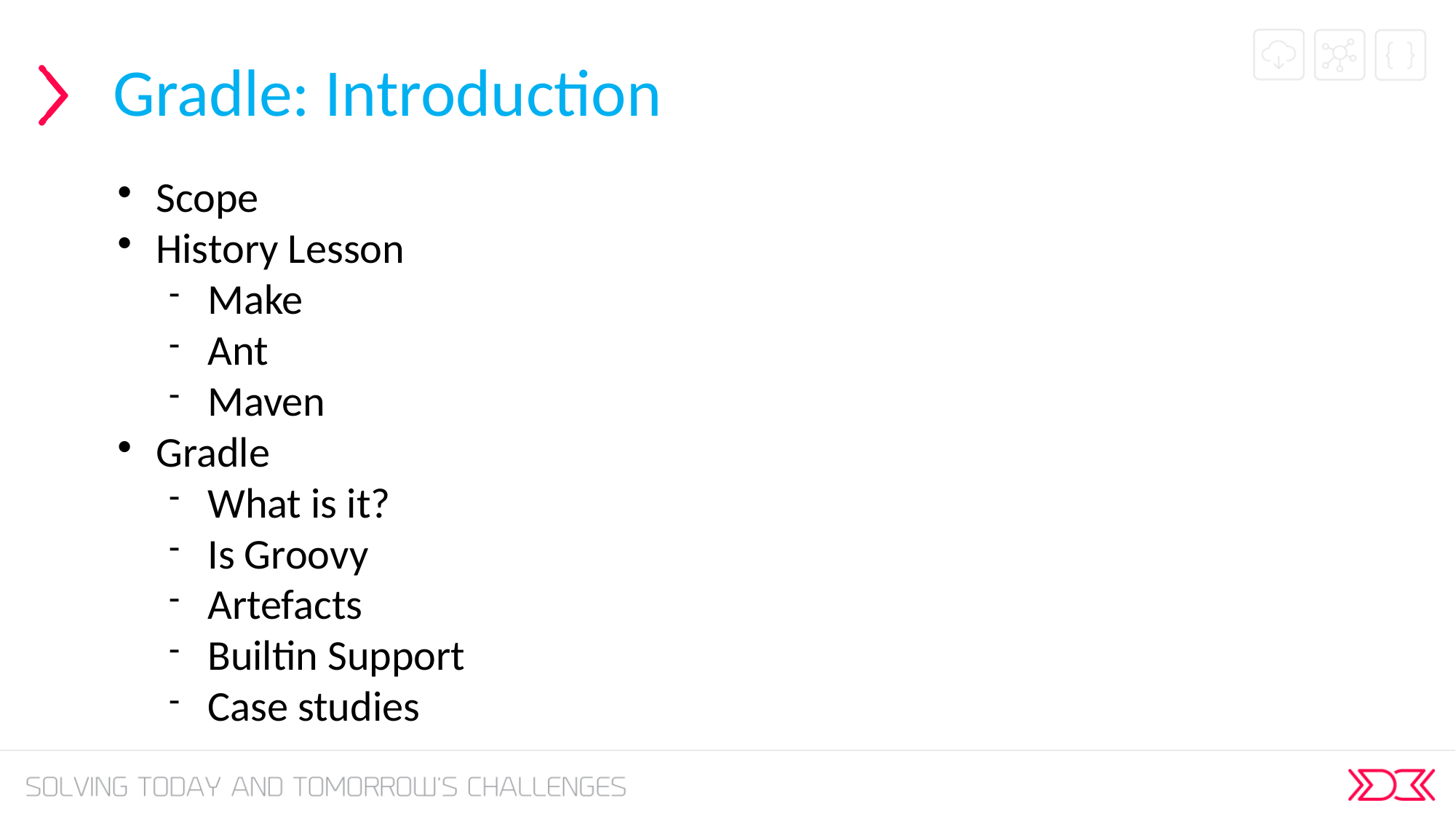

Gradle: Introduction
Scope
History Lesson
Make
Ant
Maven
Gradle
What is it?
Is Groovy
Artefacts
Builtin Support
Case studies